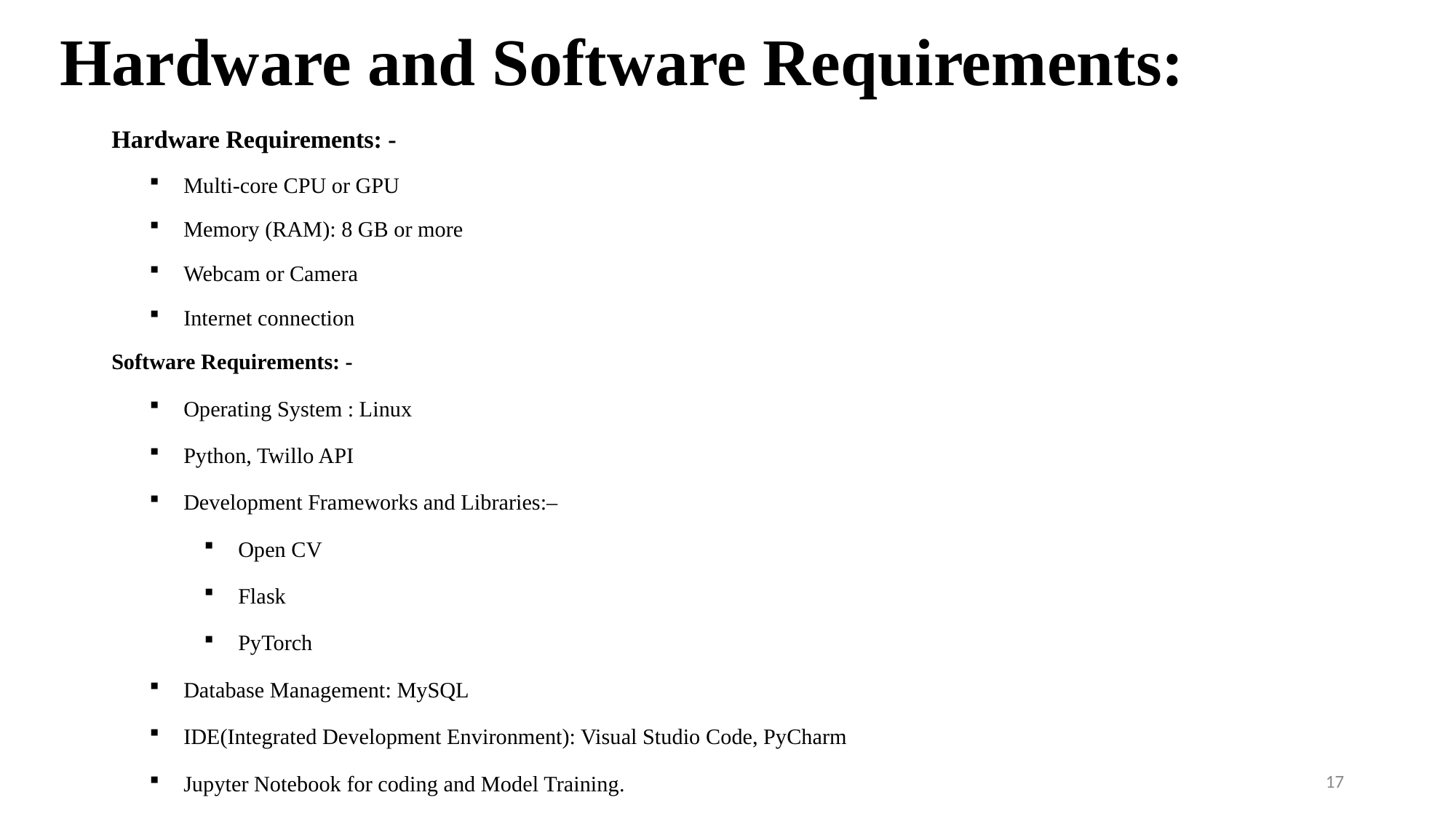

# Hardware and Software Requirements:
Hardware Requirements: -
Multi-core CPU or GPU
Memory (RAM): 8 GB or more
Webcam or Camera
Internet connection
Software Requirements: -
Operating System : Linux
Python, Twillo API
Development Frameworks and Libraries:–
Open CV
Flask
PyTorch
Database Management: MySQL
IDE(Integrated Development Environment): Visual Studio Code, PyCharm
Jupyter Notebook for coding and Model Training.

17